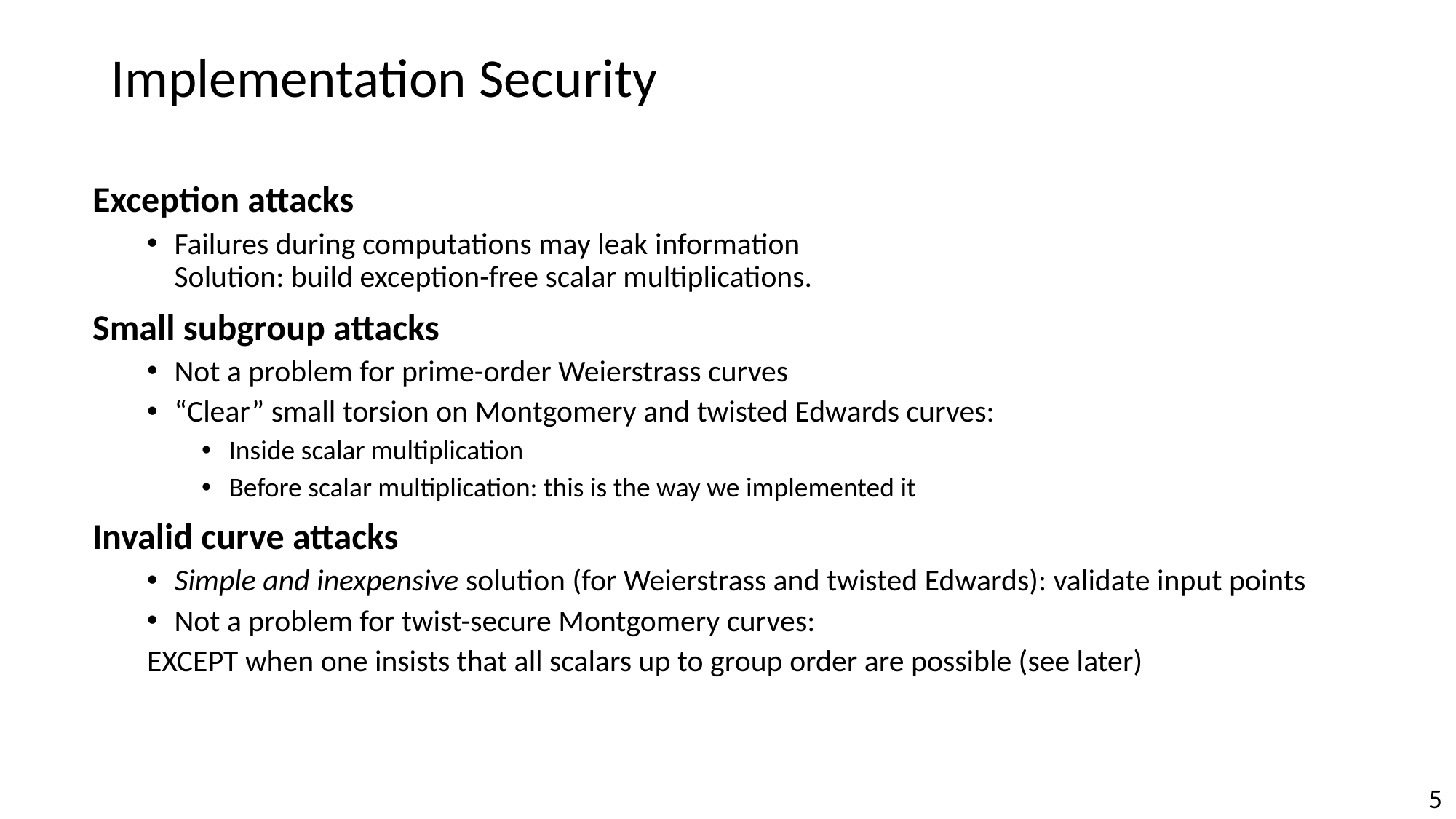

# Implementation Security
Exception attacks
Failures during computations may leak information                                                                         Solution: build exception-free scalar multiplications.
Small subgroup attacks
Not a problem for prime-order Weierstrass curves
“Clear” small torsion on Montgomery and twisted Edwards curves:
Inside scalar multiplication
Before scalar multiplication: this is the way we implemented it
Invalid curve attacks
Simple and inexpensive solution (for Weierstrass and twisted Edwards): validate input points
Not a problem for twist-secure Montgomery curves:
EXCEPT when one insists that all scalars up to group order are possible (see later)
5